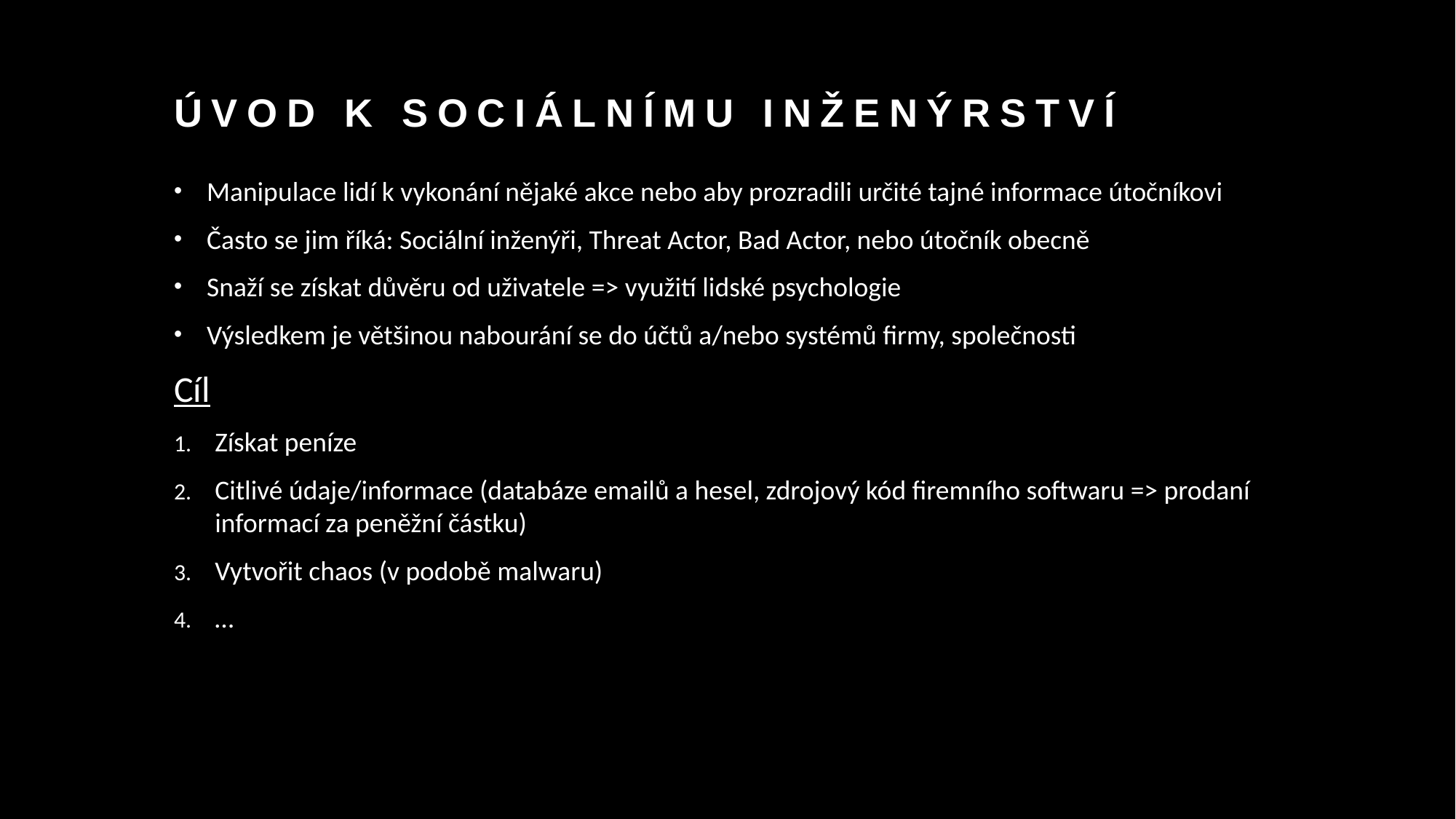

# Úvod k sociálnímu inženýrství
Manipulace lidí k vykonání nějaké akce nebo aby prozradili určité tajné informace útočníkovi
Často se jim říká: Sociální inženýři, Threat Actor, Bad Actor, nebo útočník obecně
Snaží se získat důvěru od uživatele => využití lidské psychologie
Výsledkem je většinou nabourání se do účtů a/nebo systémů firmy, společnosti
Cíl
Získat peníze
Citlivé údaje/informace (databáze emailů a hesel, zdrojový kód firemního softwaru => prodaní informací za peněžní částku)
Vytvořit chaos (v podobě malwaru)
…